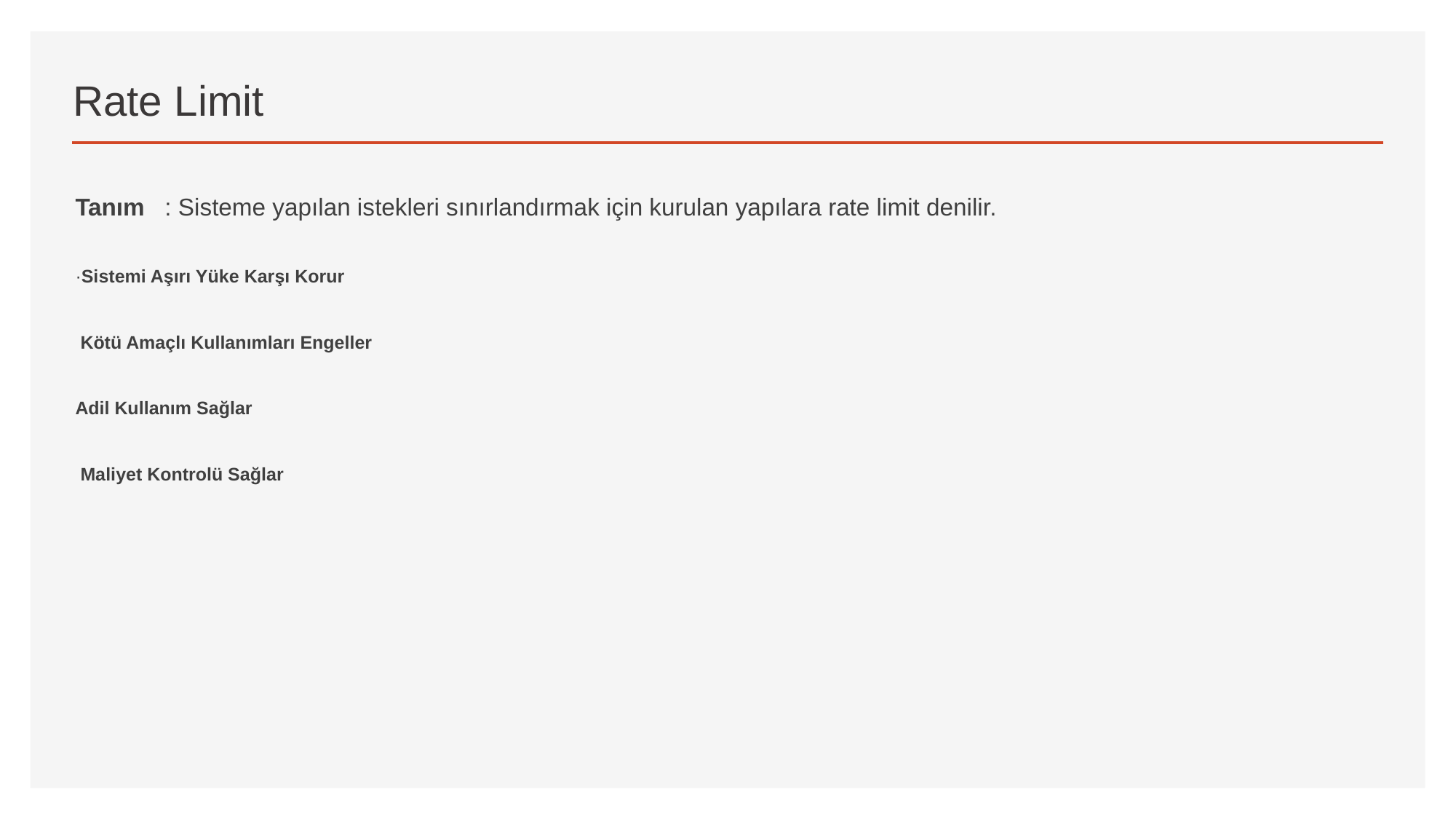

# Rate Limit
Tanım   : Sisteme yapılan istekleri sınırlandırmak için kurulan yapılara rate limit denilir.
·Sistemi Aşırı Yüke Karşı Korur
 Kötü Amaçlı Kullanımları Engeller
Adil Kullanım Sağlar
 Maliyet Kontrolü Sağlar